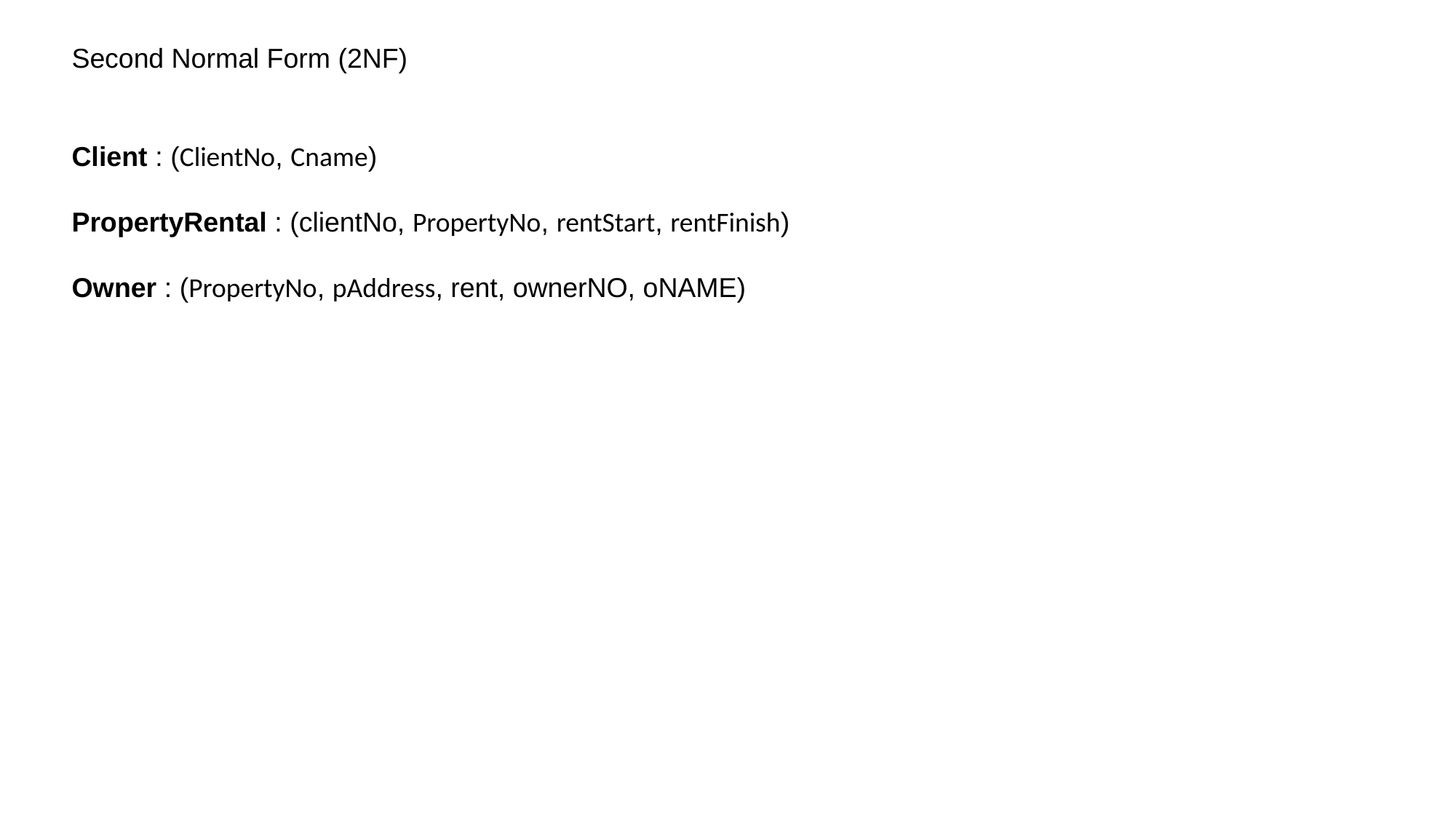

Second Normal Form (2NF)

Client : (ClientNo, Cname)

PropertyRental : (clientNo, PropertyNo, rentStart, rentFinish)

Owner : (PropertyNo, pAddress, rent, ownerNO, oNAME)